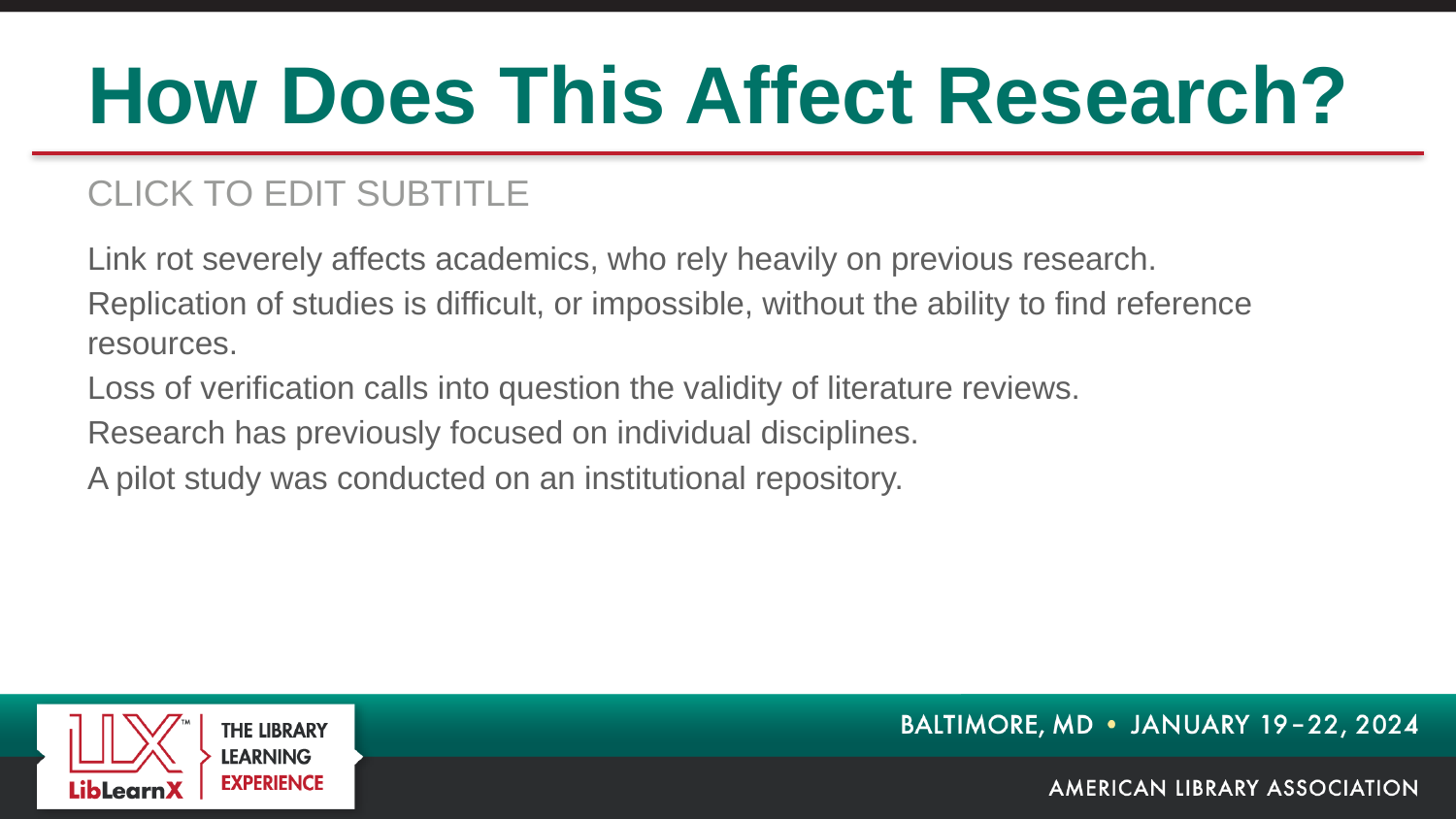

# How Does This Affect Research?
Link rot severely affects academics, who rely heavily on previous research.
Replication of studies is difficult, or impossible, without the ability to find reference resources.
Loss of verification calls into question the validity of literature reviews.
Research has previously focused on individual disciplines.
A pilot study was conducted on an institutional repository.